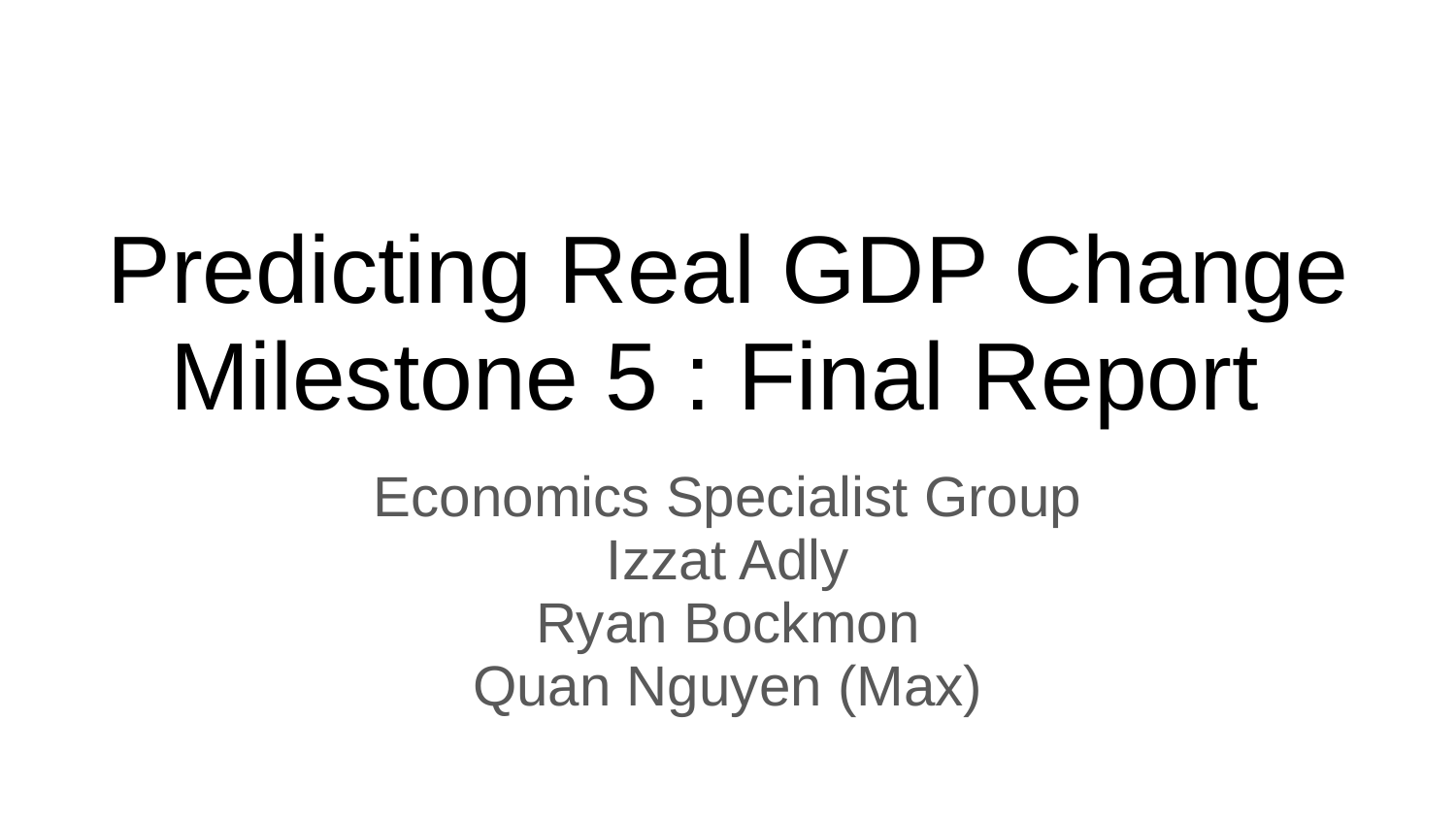

# Predicting Real GDP Change
Milestone 5 : Final Report
Economics Specialist Group
Izzat Adly
Ryan Bockmon
Quan Nguyen (Max)